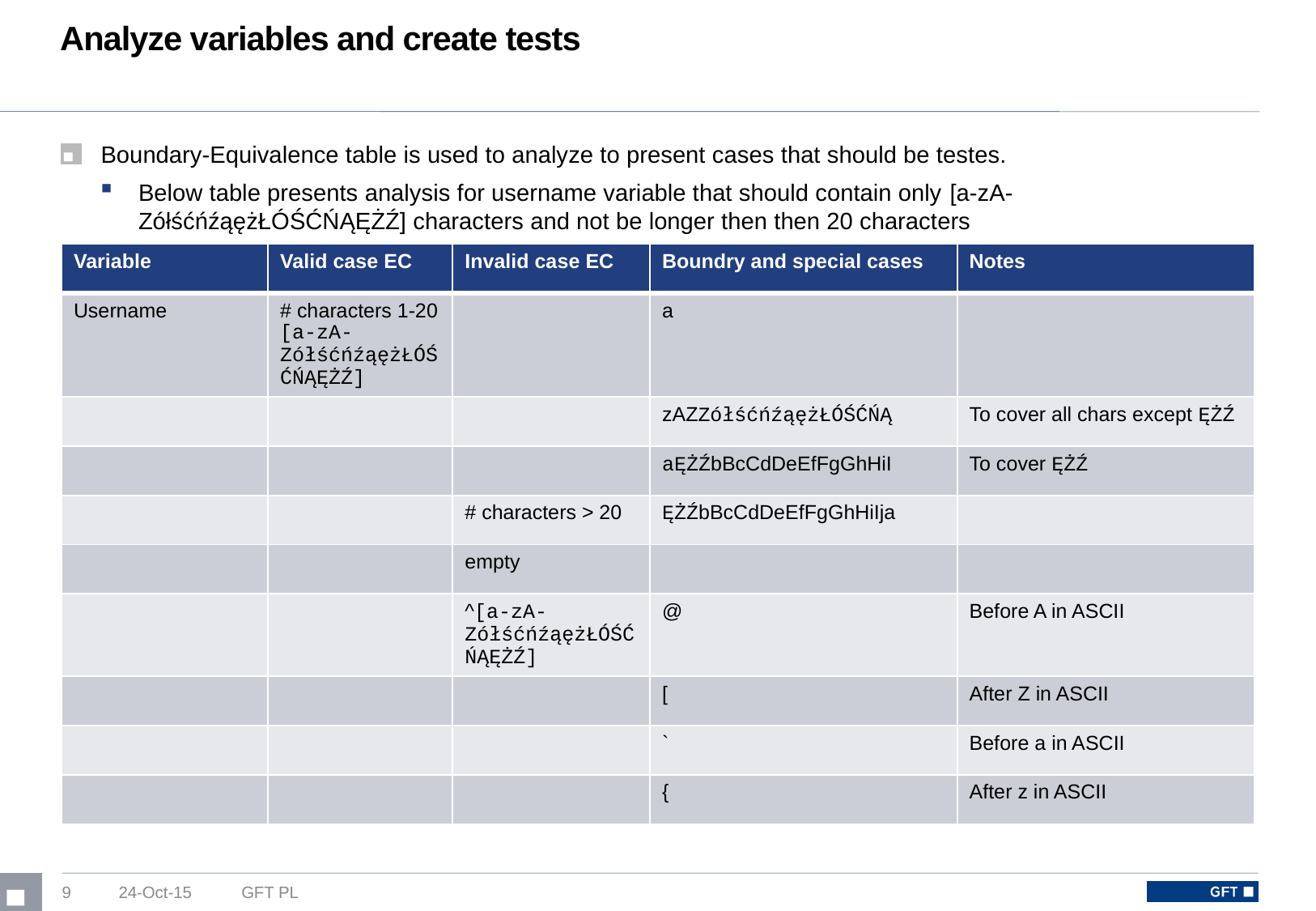

# Analyze variables and create tests
Boundary-Equivalence table is used to analyze to present cases that should be testes.
Below table presents analysis for username variable that should contain only [a-zA-ZółśćńźąężŁÓŚĆŃĄĘŻŹ] characters and not be longer then then 20 characters
| Variable | Valid case EC | Invalid case EC | Boundry and special cases | Notes |
| --- | --- | --- | --- | --- |
| Username | # characters 1-20 [a-zA-ZółśćńźąężŁÓŚĆŃĄĘŻŹ] |  | a |  |
|  |  |  | zAZZółśćńźąężŁÓŚĆŃĄ | To cover all chars except ĘŻŹ |
|  |  |  | aĘŻŹbBcCdDeEfFgGhHiI | To cover ĘŻŹ |
|  |  | # characters > 20 | ĘŻŹbBcCdDeEfFgGhHiIja |  |
|  |  | empty |  |  |
|  |  | ^[a-zA-ZółśćńźąężŁÓŚĆŃĄĘŻŹ] | @ | Before A in ASCII |
|  |  |  | [ | After Z in ASCII |
|  |  |  | ` | Before a in ASCII |
|  |  |  | { | After z in ASCII |